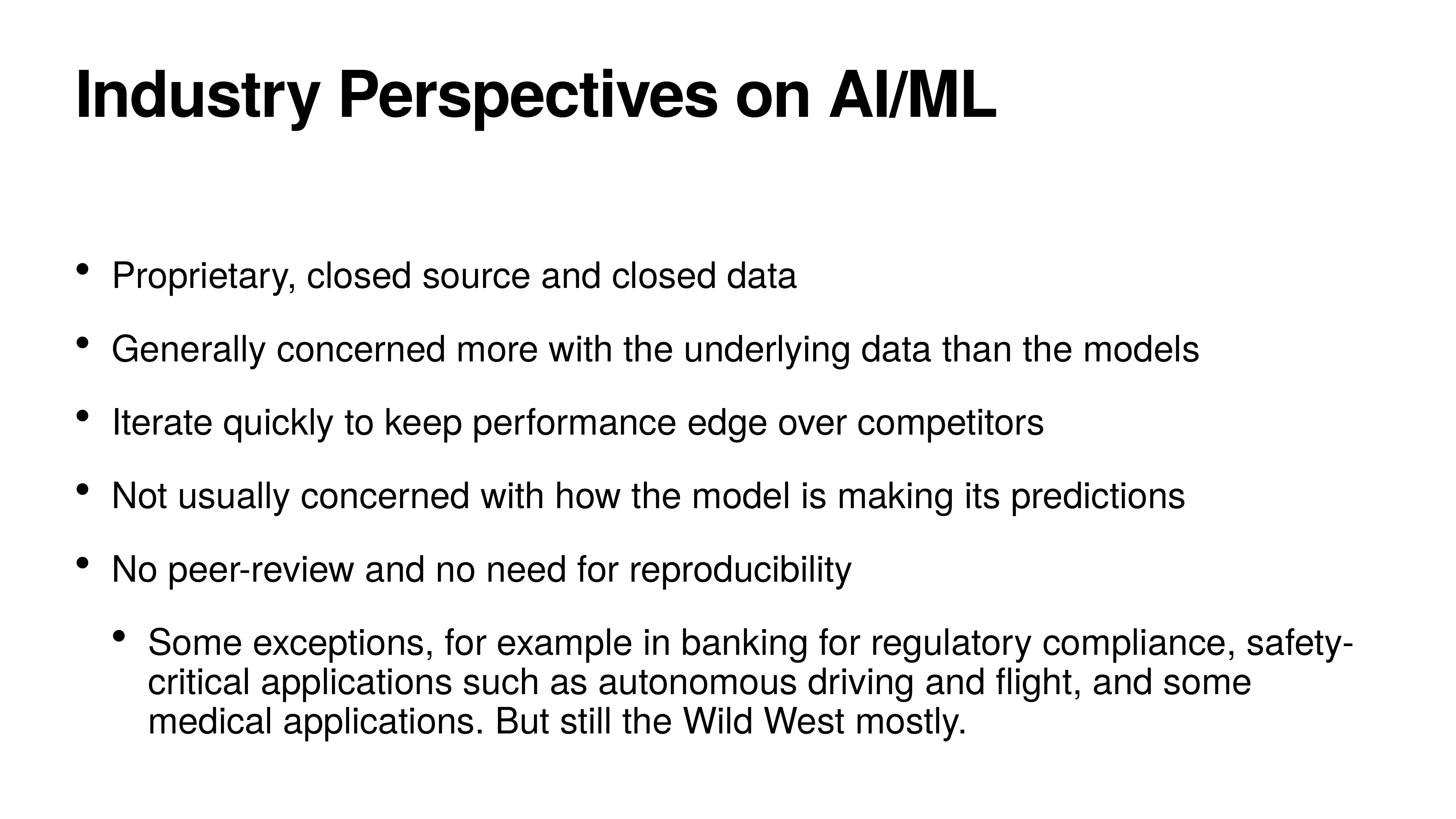

# Industry Perspectives on AI/ML

Proprietary, closed source and closed data
Generally concerned more with the underlying data than the models
Iterate quickly to keep performance edge over competitors
Not usually concerned with how the model is making its predictions
No peer-review and no need for reproducibility
Some exceptions, for example in banking for regulatory compliance, safety-critical applications such as autonomous driving and flight, and some medical applications. But still the Wild West mostly.